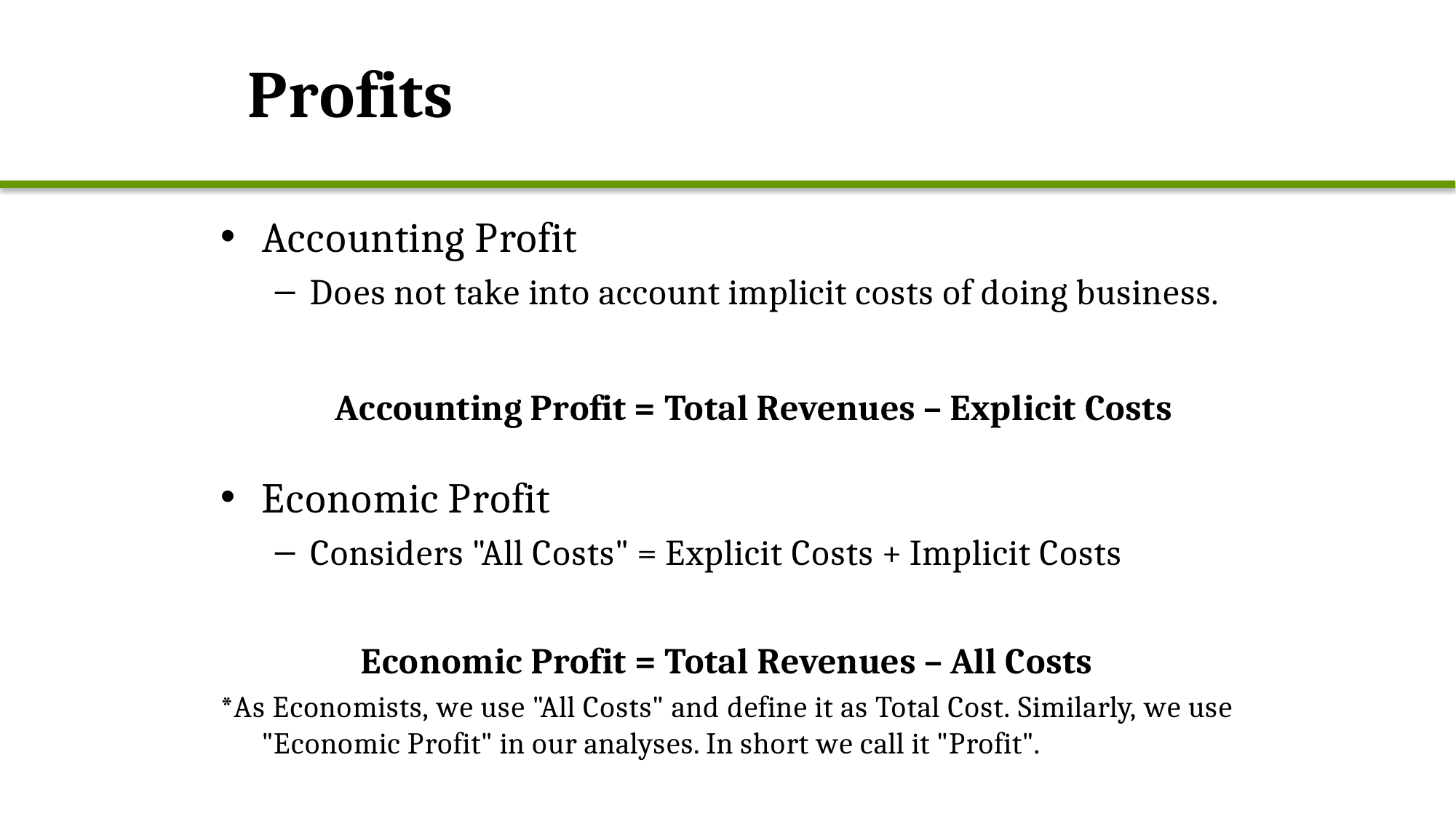

# Profits
Accounting Profit
Does not take into account implicit costs of doing business.

Accounting Profit = Total Revenues – Explicit Costs

Economic Profit
Considers "All Costs" = Explicit Costs + Implicit Costs

Economic Profit = Total Revenues – All Costs
*As Economists, we use "All Costs" and define it as Total Cost. Similarly, we use "Economic Profit" in our analyses. In short we call it "Profit".